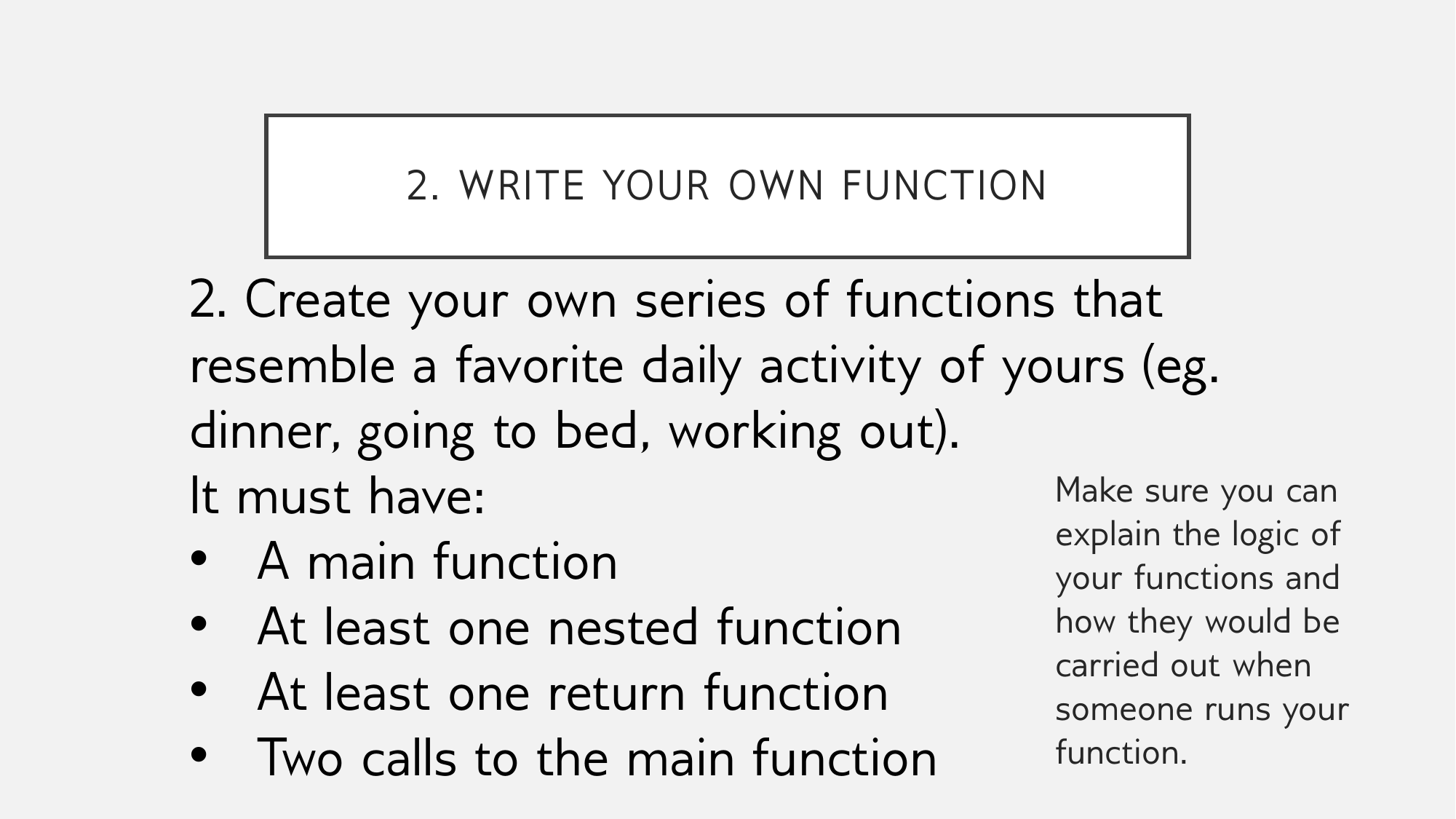

# 2. WRITE YOUR OWN FUNCTION
2. Create your own series of functions that resemble a favorite daily activity of yours (eg. dinner, going to bed, working out).
It must have:
A main function
At least one nested function
At least one return function
Two calls to the main function

Make sure you can explain the logic of your functions and how they would be carried out when someone runs your function.